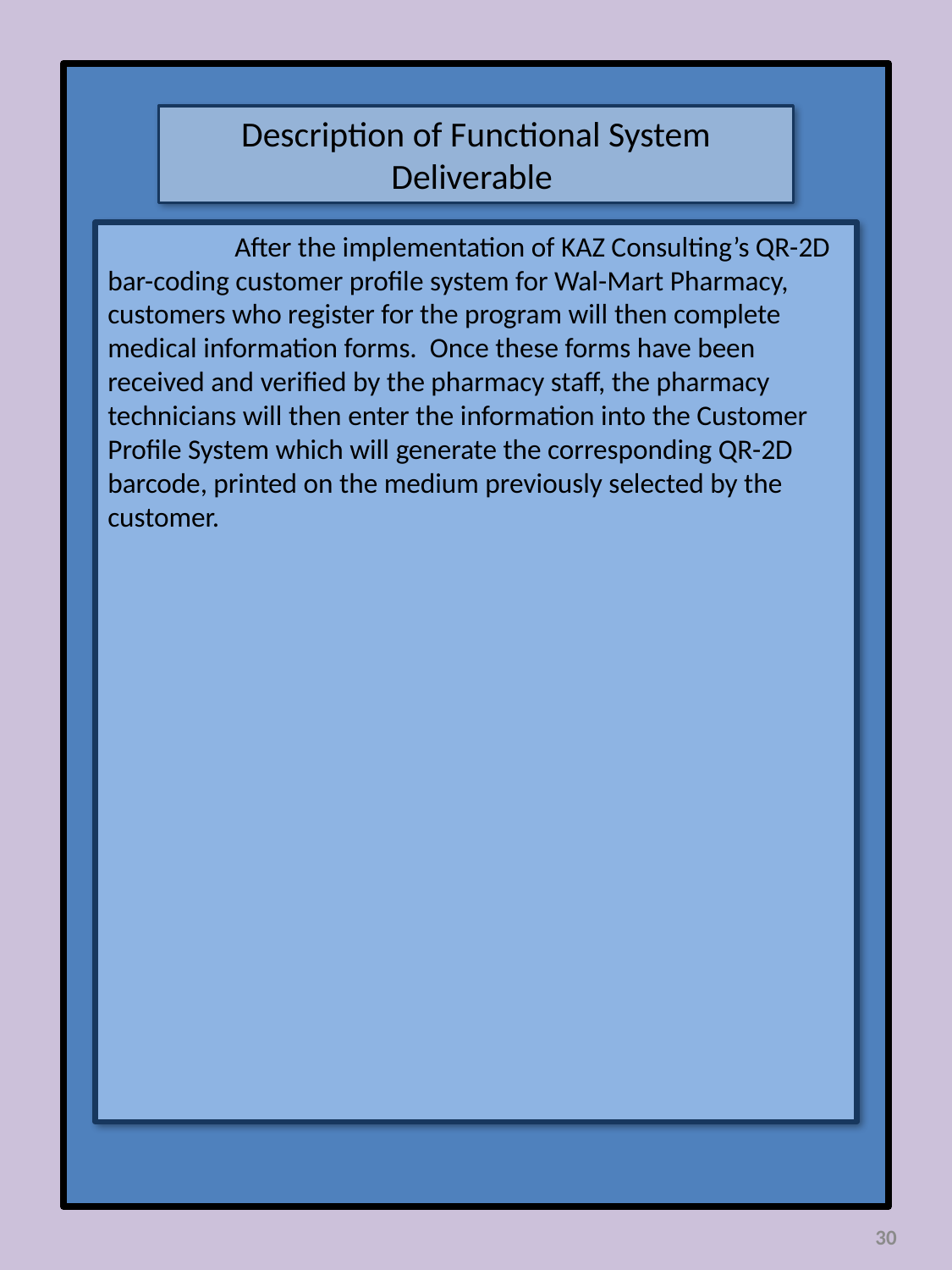

Description of Functional System Deliverable
	After the implementation of KAZ Consulting’s QR-2D bar-coding customer profile system for Wal-Mart Pharmacy, customers who register for the program will then complete medical information forms.  Once these forms have been received and verified by the pharmacy staff, the pharmacy technicians will then enter the information into the Customer Profile System which will generate the corresponding QR-2D barcode, printed on the medium previously selected by the customer.
30